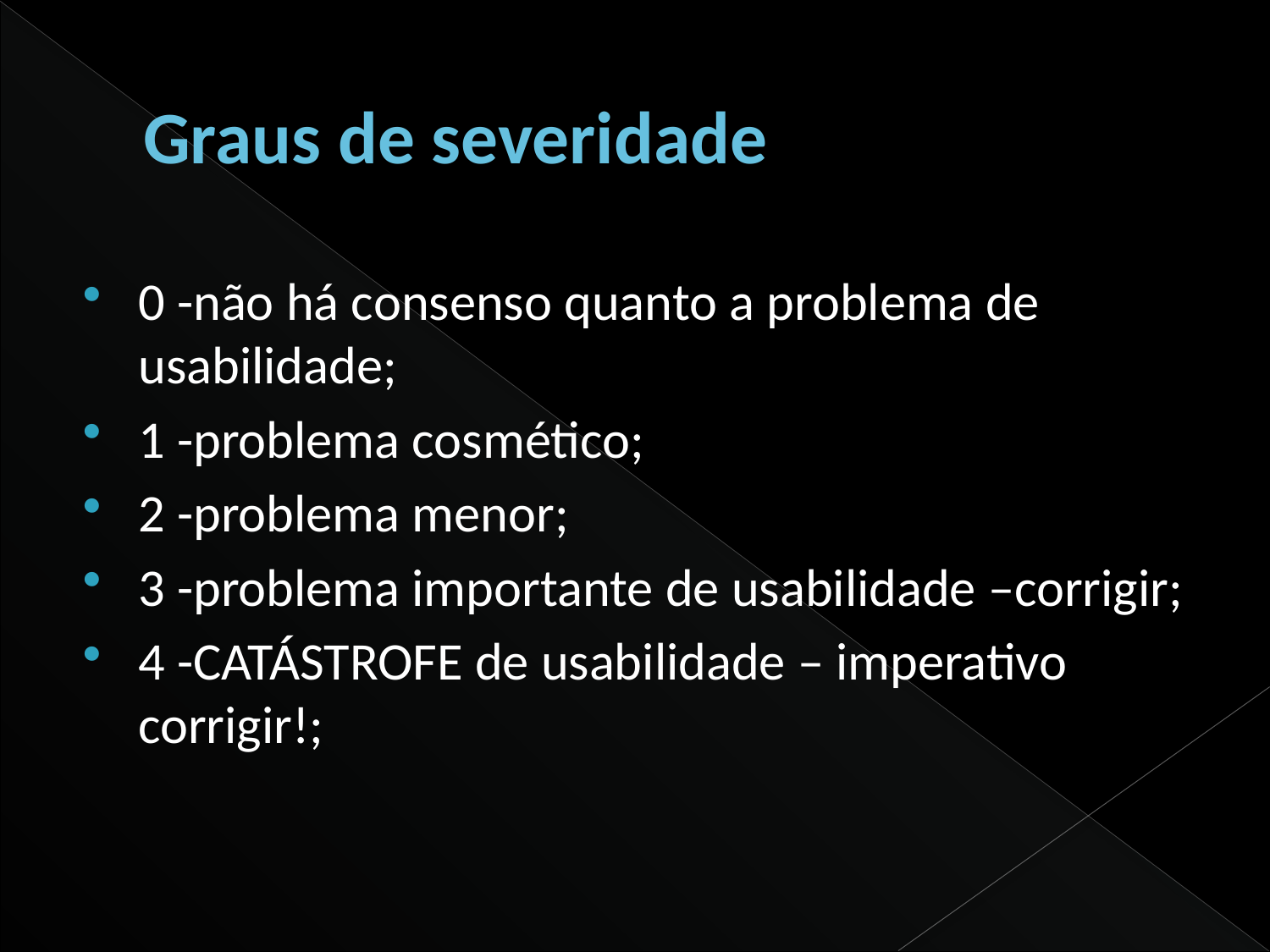

# Graus de severidade
0 -não há consenso quanto a problema de usabilidade;
1 -problema cosmético;
2 -problema menor;
3 -problema importante de usabilidade –corrigir;
4 -CATÁSTROFE de usabilidade – imperativo corrigir!;